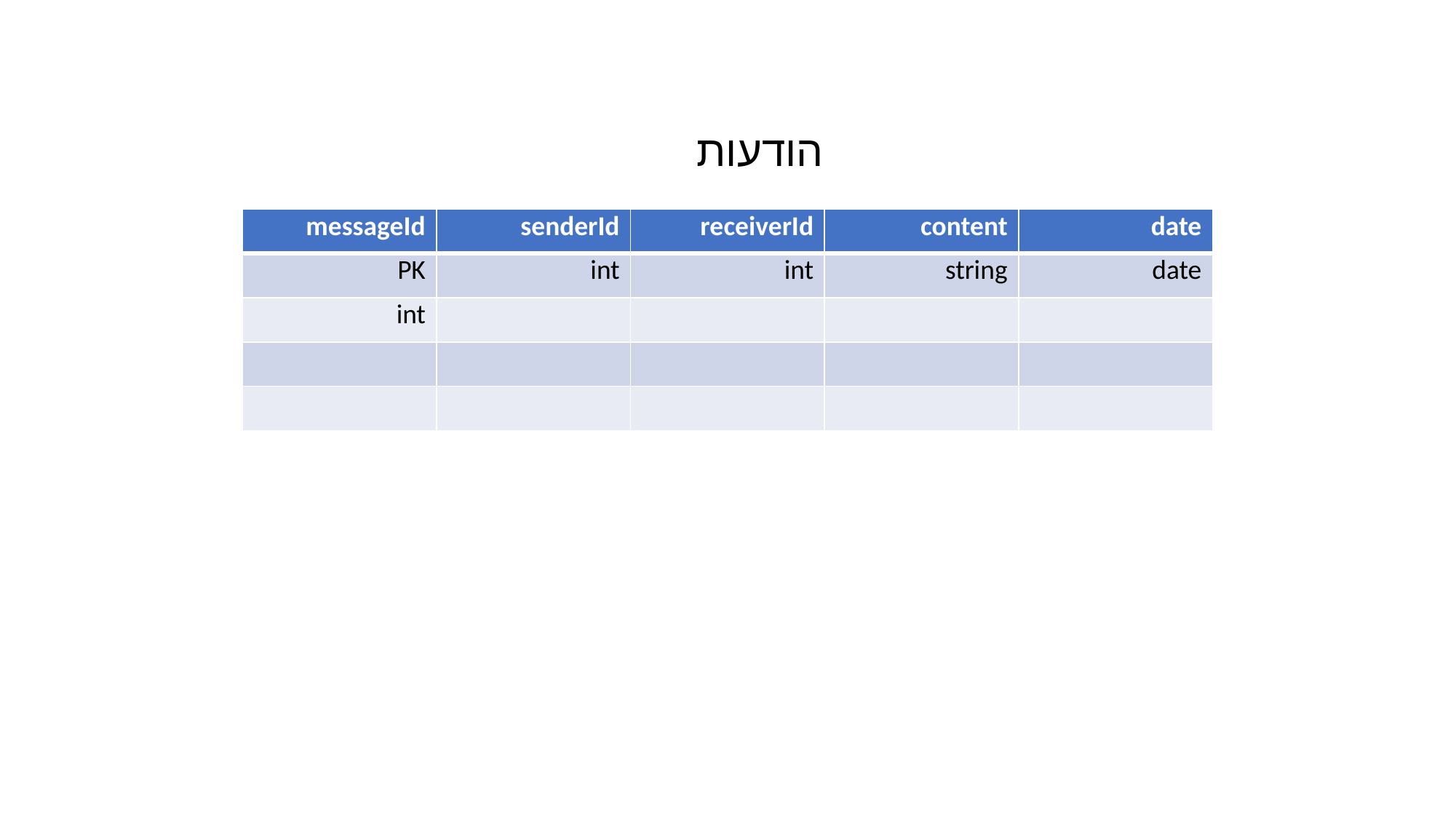

הודעות
| messageId | senderId | receiverId | content | date |
| --- | --- | --- | --- | --- |
| PK | int | int | string | date |
| int |  |  |  |  |
|  |  |  |  |  |
|  |  |  |  |  |